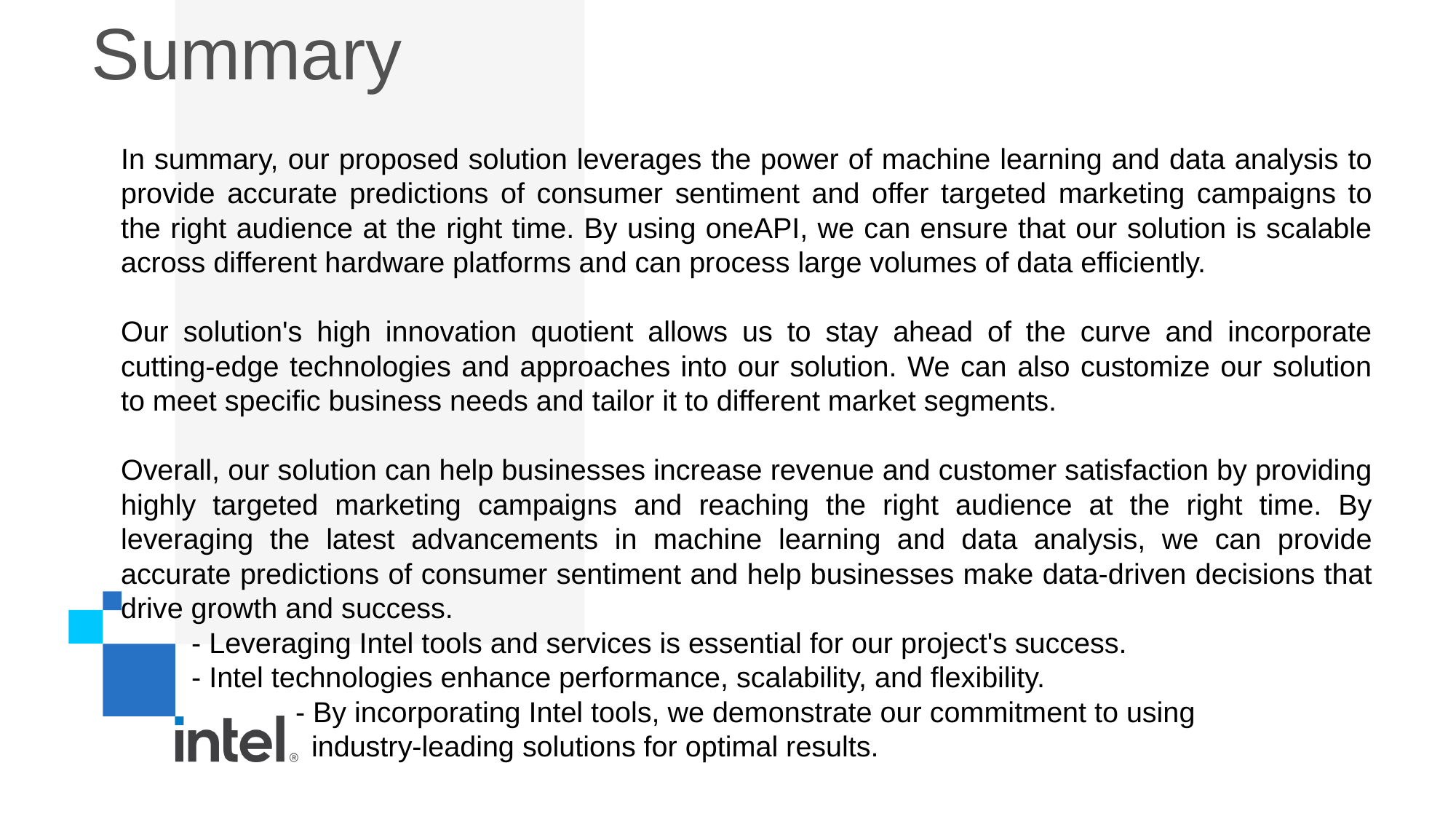

# Summary
In summary, our proposed solution leverages the power of machine learning and data analysis to provide accurate predictions of consumer sentiment and offer targeted marketing campaigns to the right audience at the right time. By using oneAPI, we can ensure that our solution is scalable across different hardware platforms and can process large volumes of data efficiently.

Our solution's high innovation quotient allows us to stay ahead of the curve and incorporate cutting-edge technologies and approaches into our solution. We can also customize our solution to meet specific business needs and tailor it to different market segments.

Overall, our solution can help businesses increase revenue and customer satisfaction by providing highly targeted marketing campaigns and reaching the right audience at the right time. By leveraging the latest advancements in machine learning and data analysis, we can provide accurate predictions of consumer sentiment and help businesses make data-driven decisions that drive growth and success.
  - Leveraging Intel tools and services is essential for our project's success.
  - Intel technologies enhance performance, scalability, and flexibility.
               - By incorporating Intel tools, we demonstrate our commitment to using
                 industry-leading solutions for optimal results.